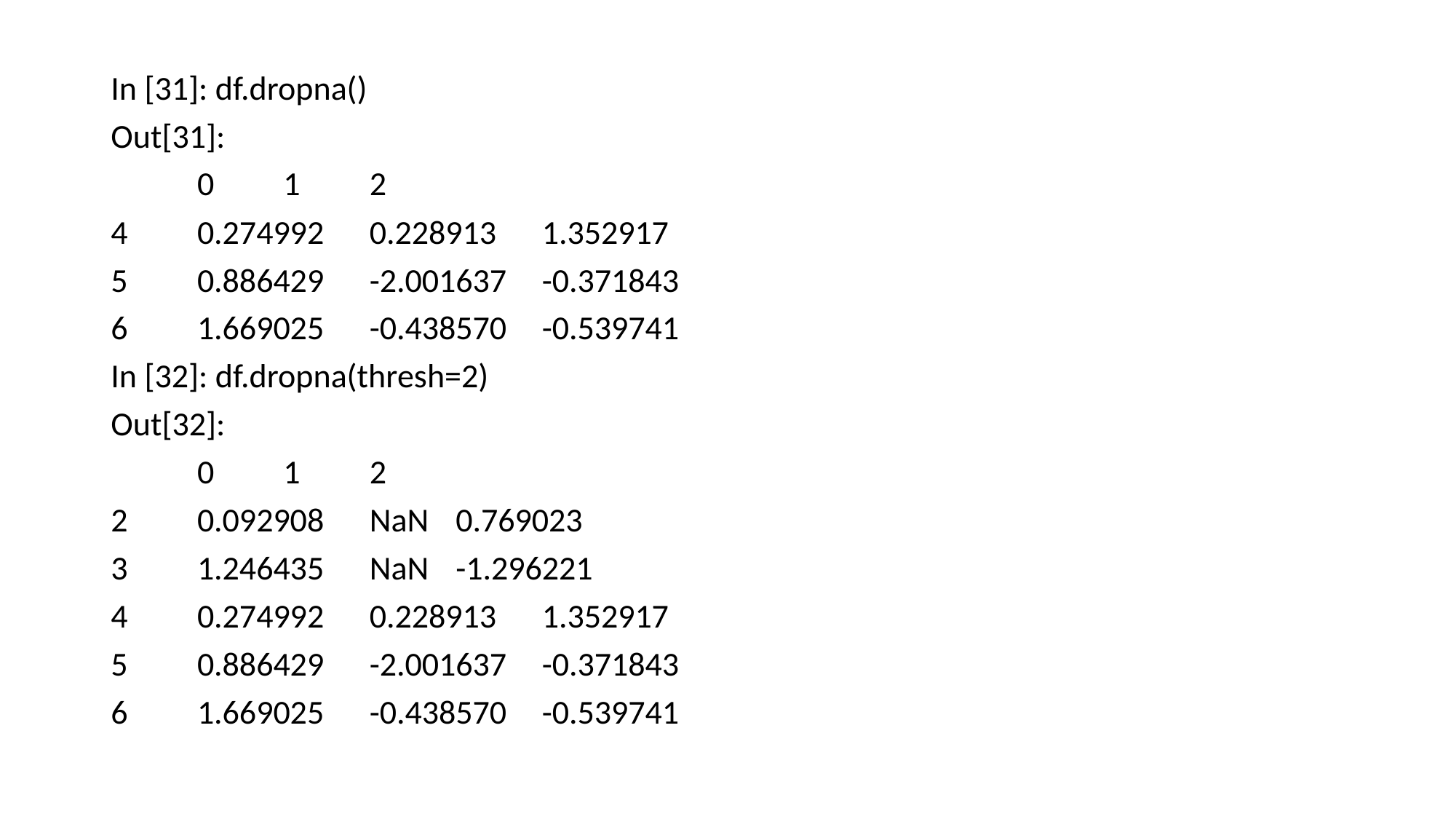

In [31]: df.dropna()
Out[31]:
	0 		1 		2
4 	0.274992 	0.228913 	1.352917
5 	0.886429 	-2.001637 	-0.371843
6 	1.669025 	-0.438570 	-0.539741
In [32]: df.dropna(thresh=2)
Out[32]:
	0 		1 		2
2 	0.092908 	NaN 		0.769023
3 	1.246435 	NaN 		-1.296221
4 	0.274992 	0.228913 	1.352917
5 	0.886429 	-2.001637 	-0.371843
6 	1.669025 	-0.438570 	-0.539741